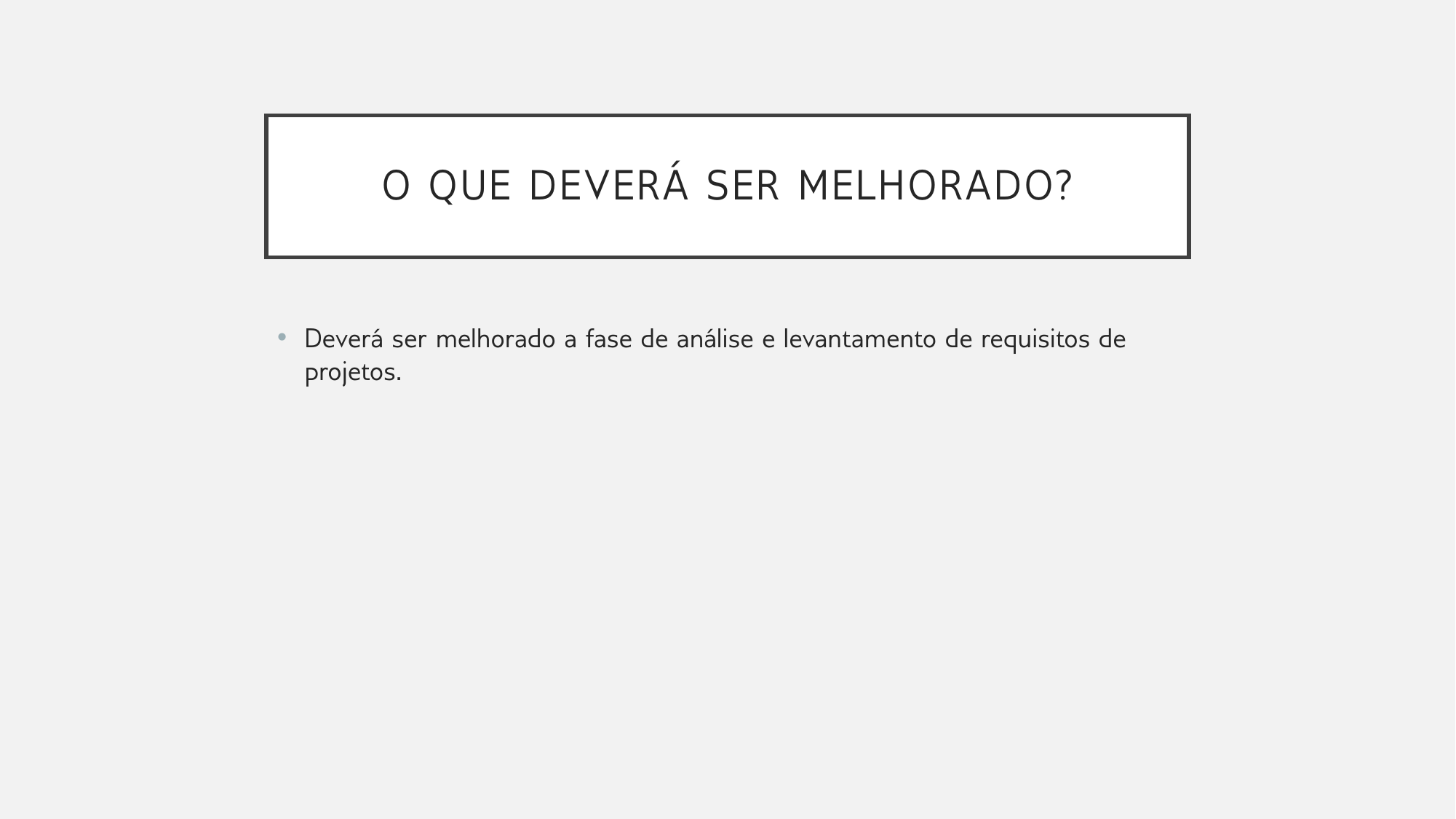

# O que deverá ser melhorado?
Deverá ser melhorado a fase de análise e levantamento de requisitos de projetos.